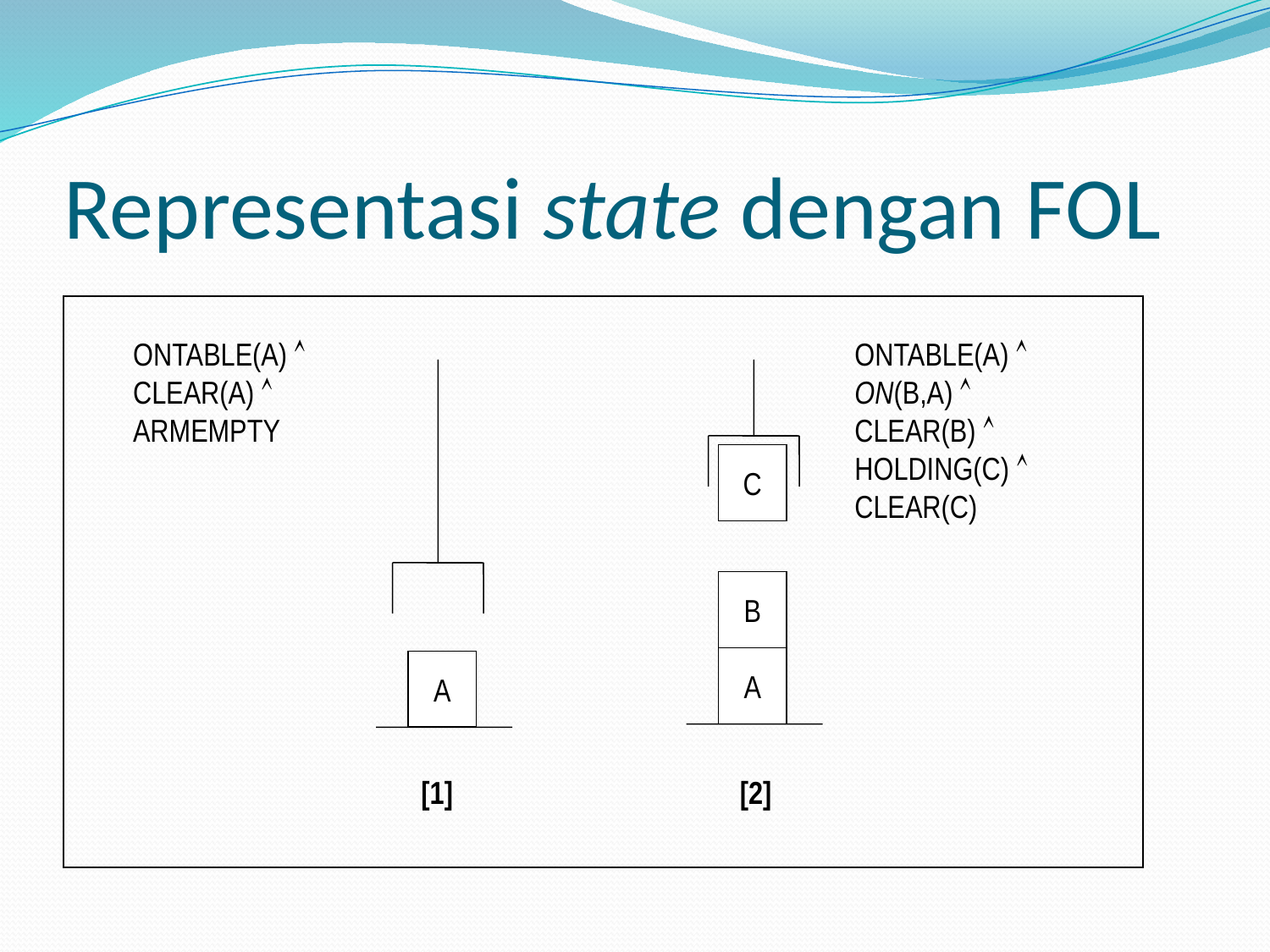

# Representasi state dengan FOL

ONTABLE(A) ∧
CLEAR(A) ∧
ARMEMPTY
ONTABLE(A) ∧
ON(B,A) ∧
CLEAR(B) ∧
HOLDING(C) ∧
CLEAR(C)

A

C
B
A

  [1]
 [2]